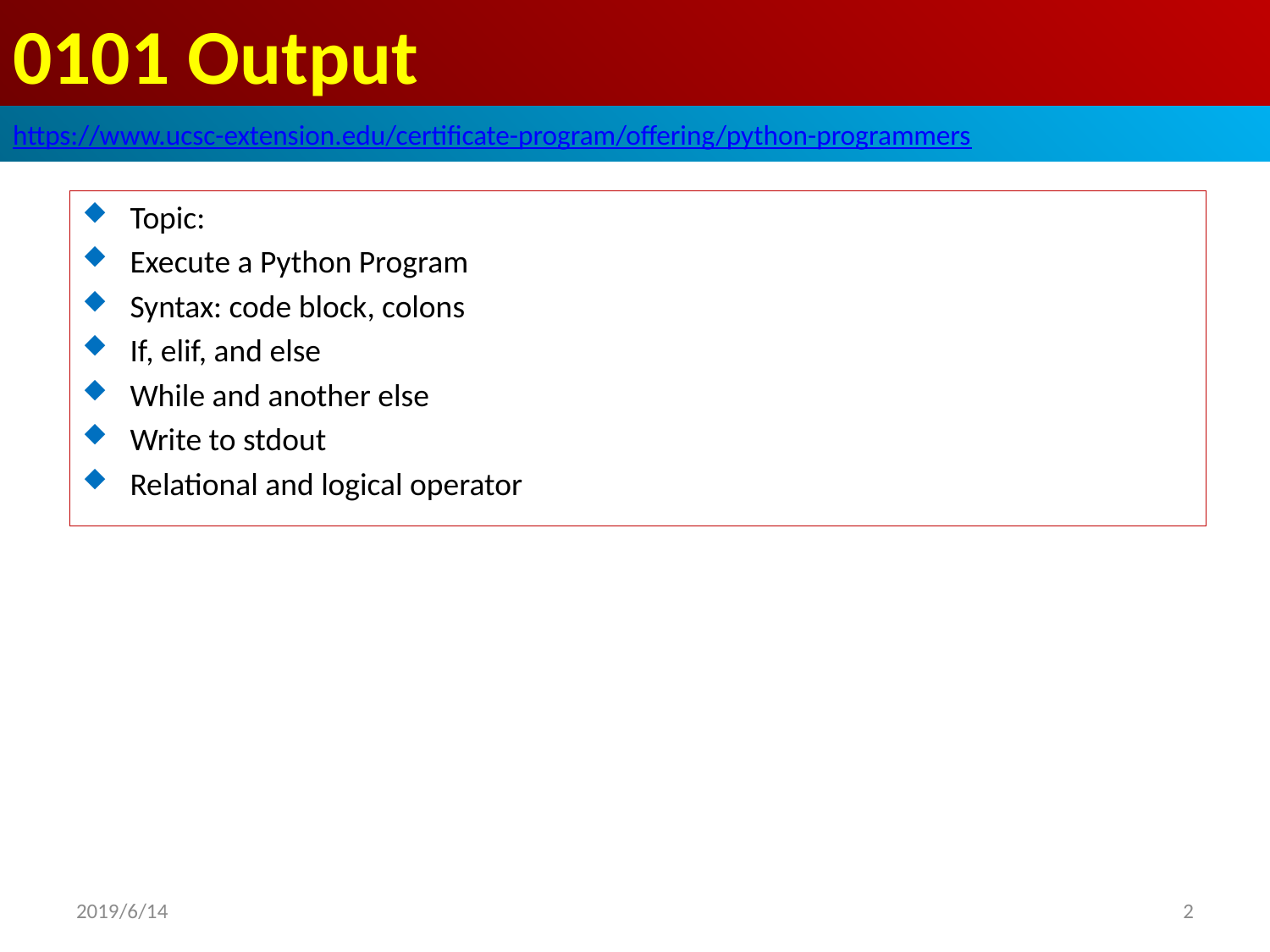

# 0101 Output
https://www.ucsc-extension.edu/certificate-program/offering/python-programmers
Topic:
Execute a Python Program
Syntax: code block, colons
If, elif, and else
While and another else
Write to stdout
Relational and logical operator
2019/6/14
2